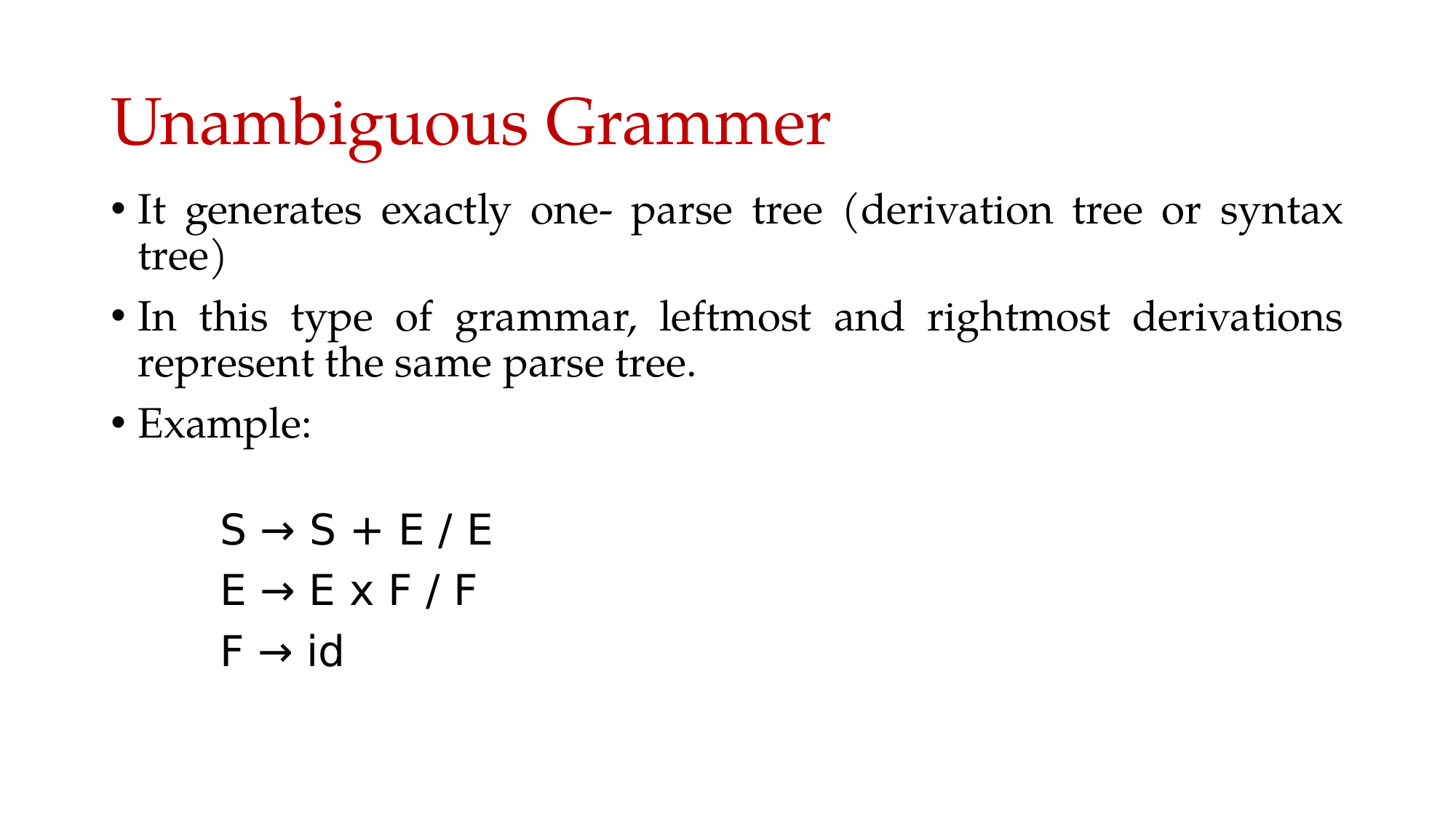

# Unambiguous Grammer
It generates exactly one- parse tree (derivation tree or syntax tree)
In this type of grammar, leftmost and rightmost derivations represent the same parse tree.
Example:
	S → S + E / E
	E → E x F / F
	F → id